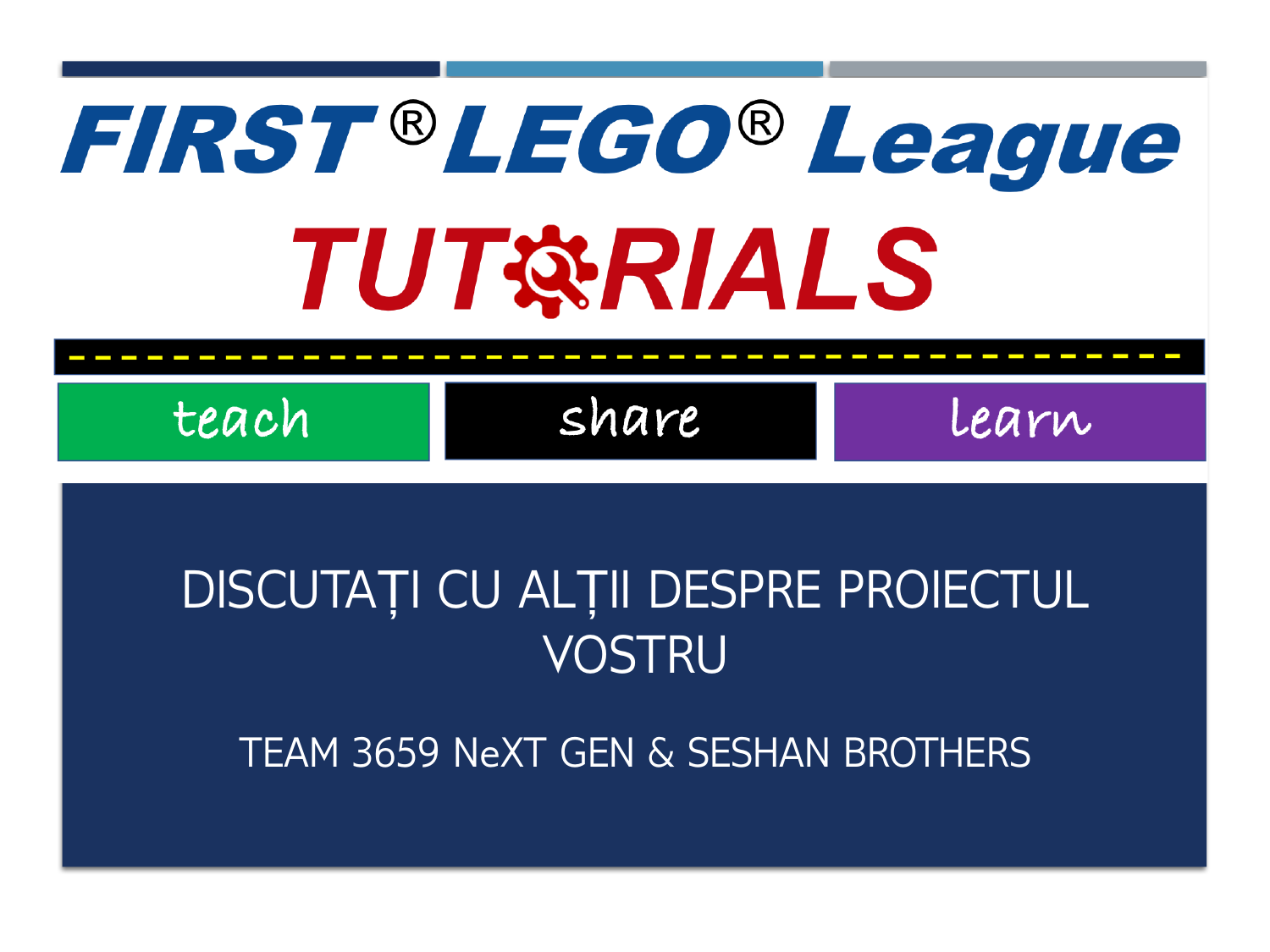

# Discutați cu alții despre proiectul vostru
Team 3659 NeXt Gen & Seshan Brothers